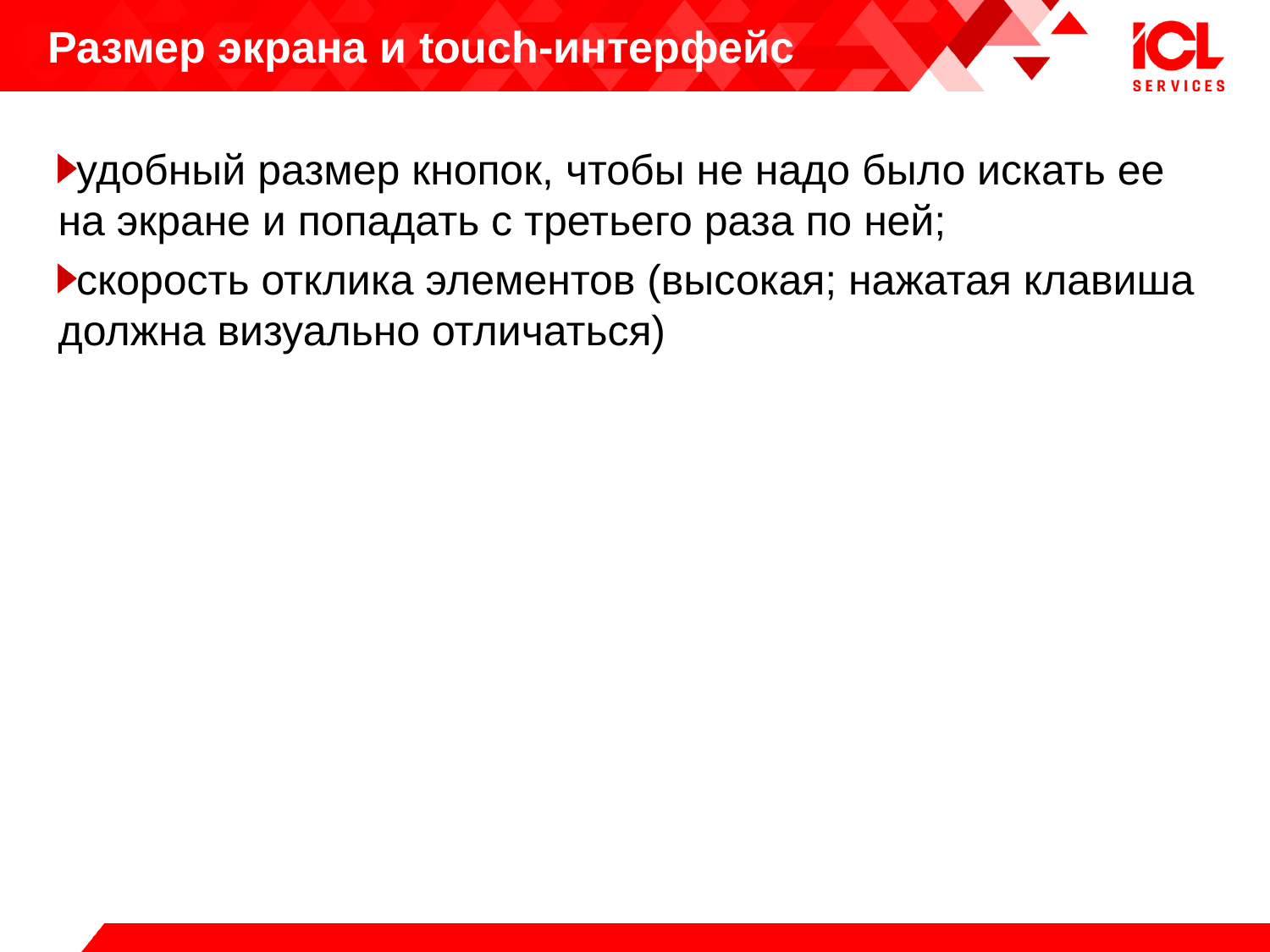

# Размер экрана и touch-интерфейс
удобный размер кнопок, чтобы не надо было искать ее на экране и попадать с третьего раза по ней;
скорость отклика элементов (высокая; нажатая клавиша должна визуально отличаться)